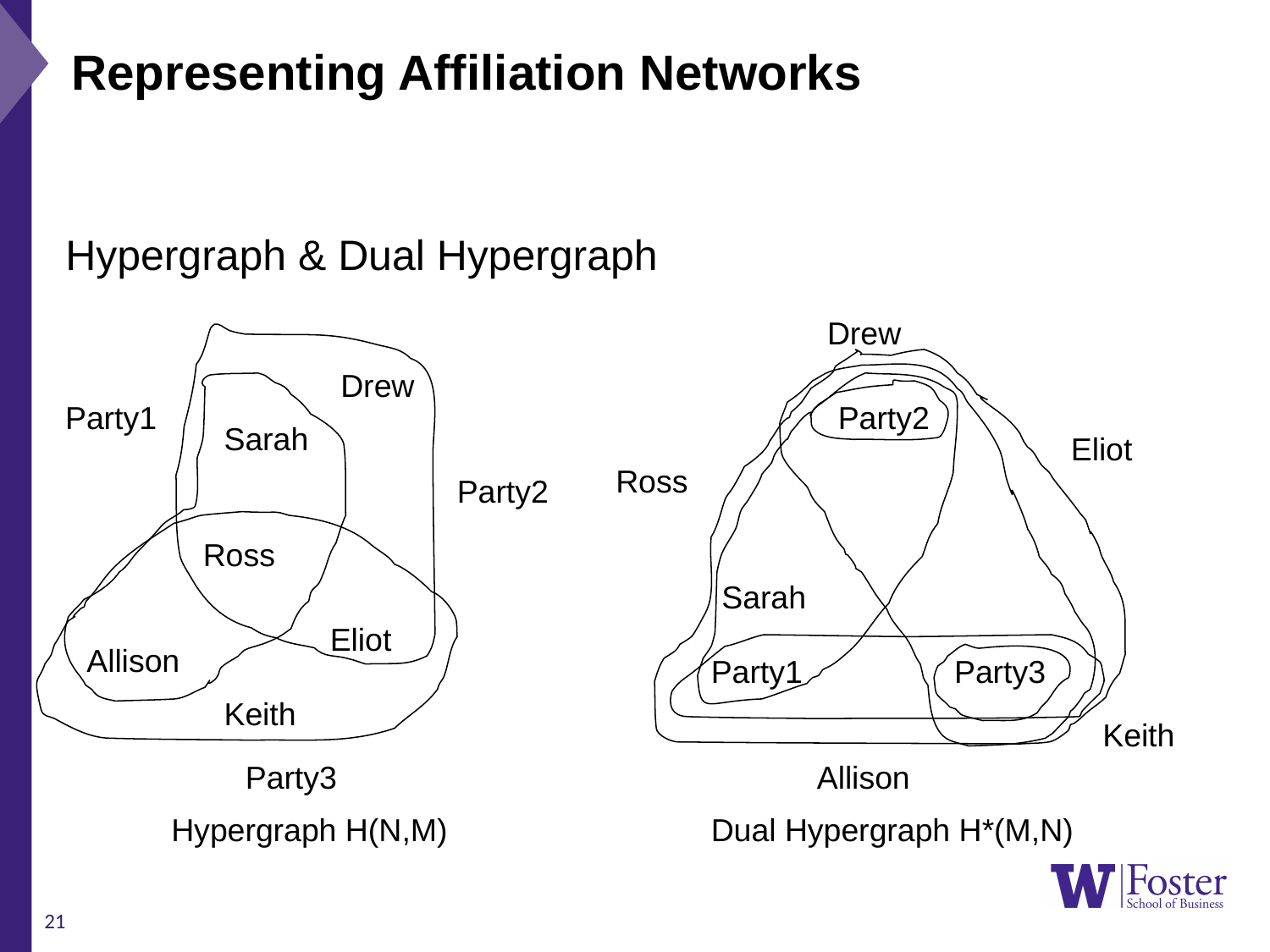

Representing Affiliation Networks
Hypergraph & Dual Hypergraph

Drew

Drew

Party1
Party2
Sarah
Eliot
Ross
Party2

Ross
Sarah
Eliot

Allison

Party1
Party3
Keith
Keith
Party3
Allison
Hypergraph H(N,M)
Dual Hypergraph H*(M,N)
21